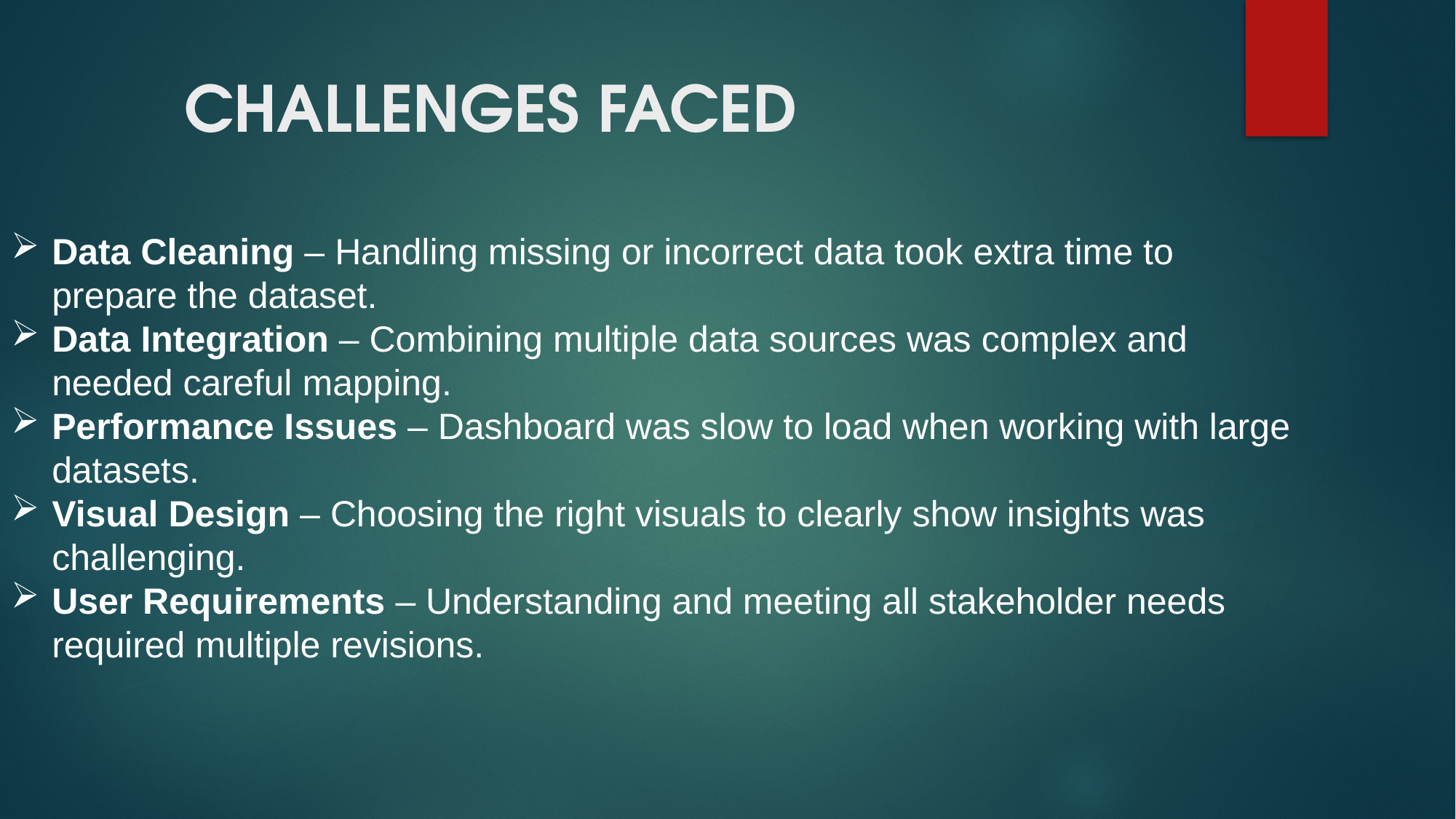

# CHALLENGES FACED
Data Cleaning – Handling missing or incorrect data took extra time to prepare the dataset.
Data Integration – Combining multiple data sources was complex and needed careful mapping.
Performance Issues – Dashboard was slow to load when working with large datasets.
Visual Design – Choosing the right visuals to clearly show insights was challenging.
User Requirements – Understanding and meeting all stakeholder needs required multiple revisions.